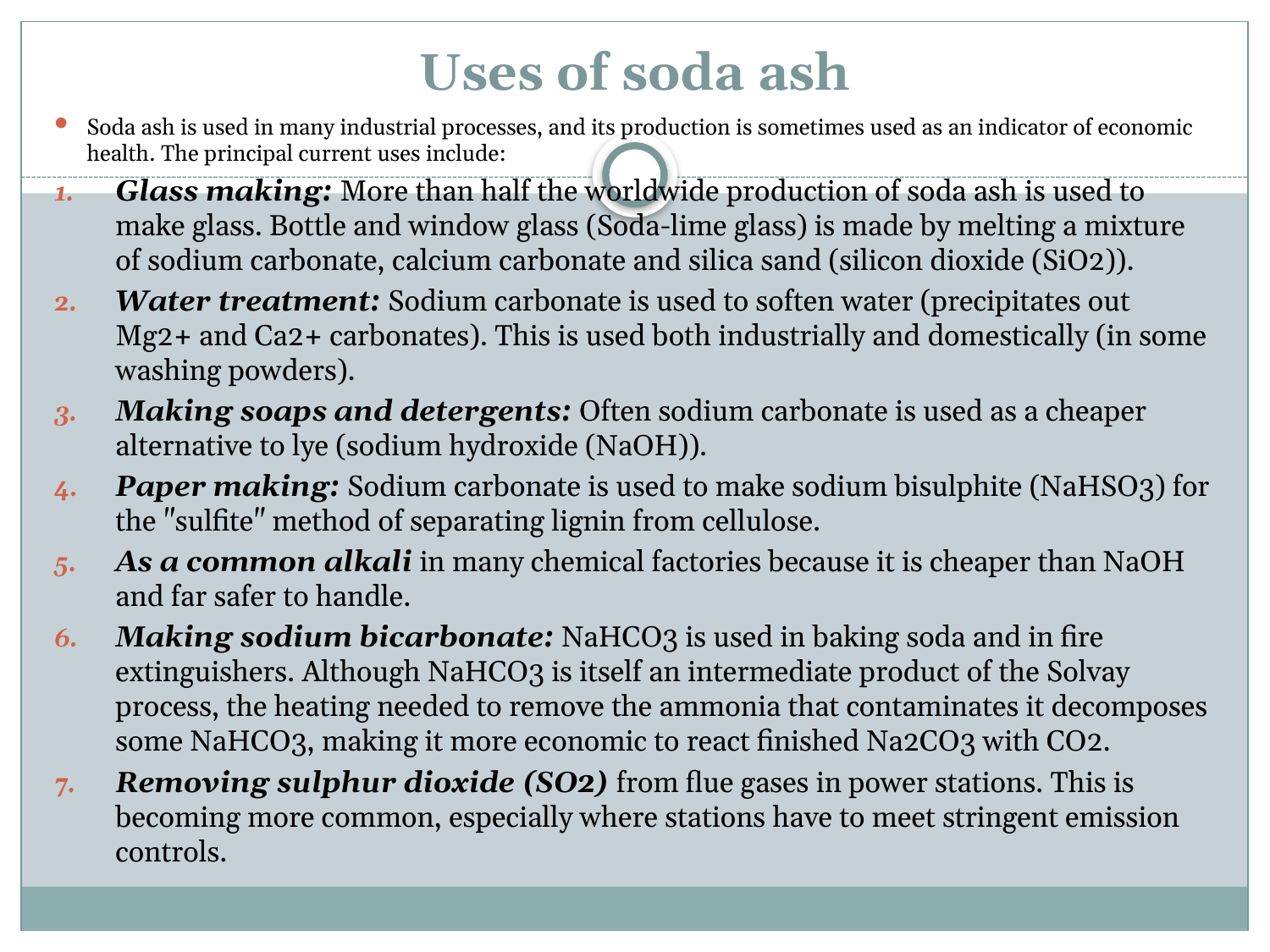

# Uses of soda ash
Soda ash is used in many industrial processes, and its production is sometimes used as an indicator of economic health. The principal current uses include:
Glass making: More than half the worldwide production of soda ash is used to make glass. Bottle and window glass (Soda-lime glass) is made by melting a mixture of sodium carbonate, calcium carbonate and silica sand (silicon dioxide (SiO2)).
Water treatment: Sodium carbonate is used to soften water (precipitates out Mg2+ and Ca2+ carbonates). This is used both industrially and domestically (in some washing powders).
Making soaps and detergents: Often sodium carbonate is used as a cheaper alternative to lye (sodium hydroxide (NaOH)).
Paper making: Sodium carbonate is used to make sodium bisulphite (NaHSO3) for the "sulfite" method of separating lignin from cellulose.
As a common alkali in many chemical factories because it is cheaper than NaOH and far safer to handle.
Making sodium bicarbonate: NaHCO3 is used in baking soda and in fire extinguishers. Although NaHCO3 is itself an intermediate product of the Solvay process, the heating needed to remove the ammonia that contaminates it decomposes some NaHCO3, making it more economic to react finished Na2CO3 with CO2.
Removing sulphur dioxide (SO2) from flue gases in power stations. This is becoming more common, especially where stations have to meet stringent emission controls.